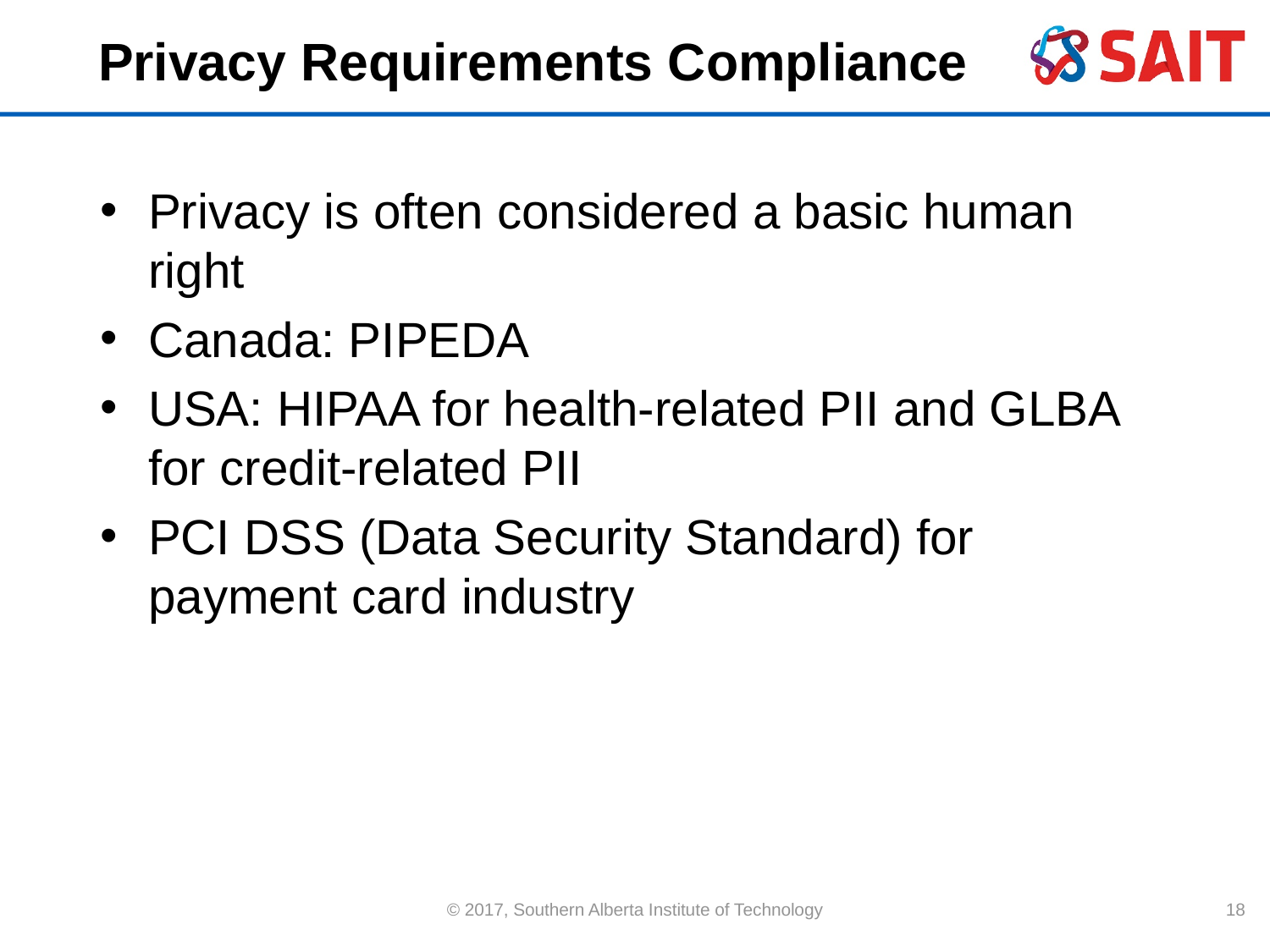

# Privacy Requirements Compliance
Privacy is often considered a basic human right
Canada: PIPEDA
USA: HIPAA for health-related PII and GLBA for credit-related PII
PCI DSS (Data Security Standard) for payment card industry